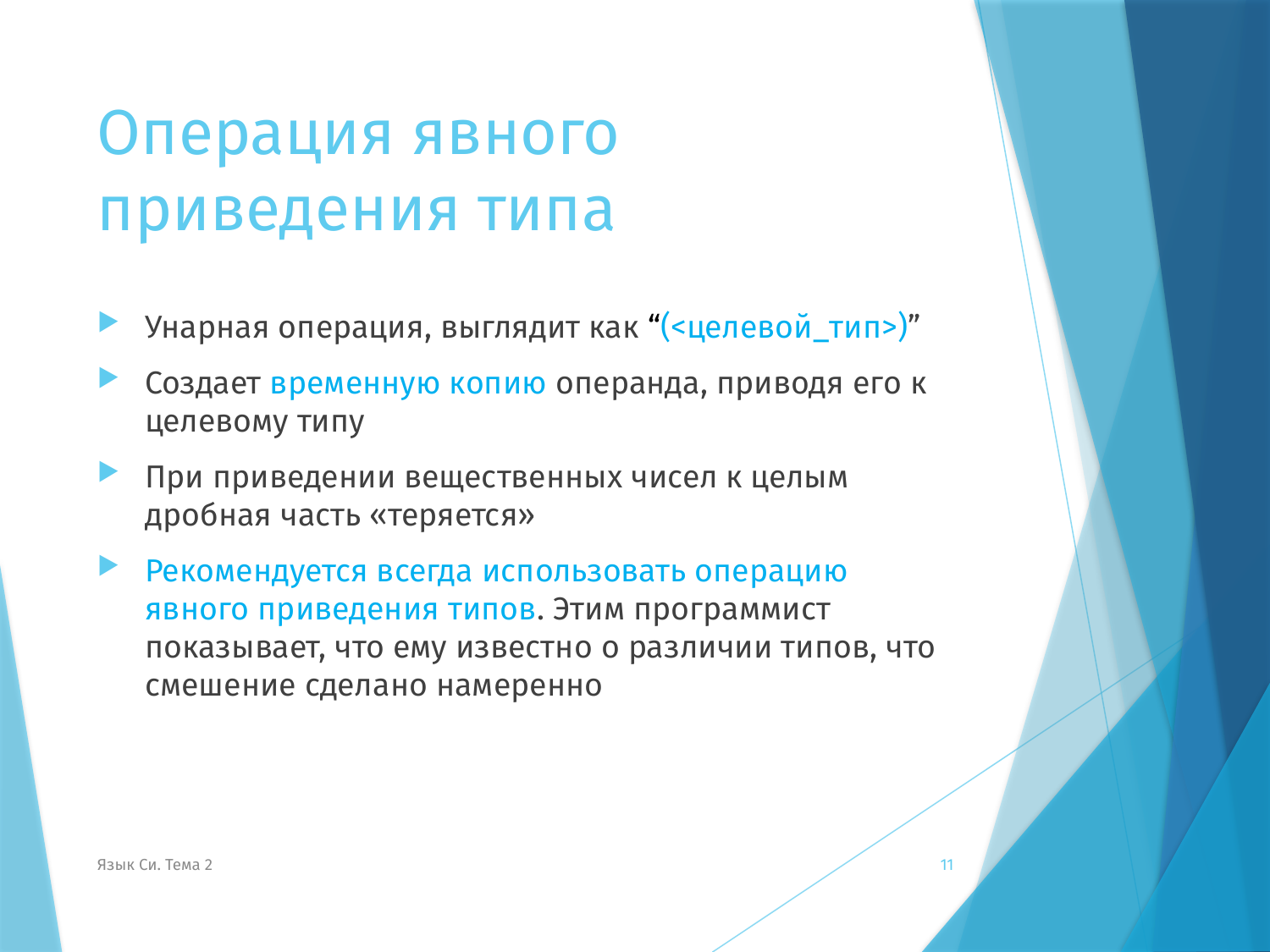

# Операция явного приведения типа
Унарная операция, выглядит как “(<целевой_тип>)”
Создает временную копию операнда, приводя его к целевому типу
При приведении вещественных чисел к целым дробная часть «теряется»
Рекомендуется всегда использовать операцию явного приведения типов. Этим программист показывает, что ему известно о различии типов, что смешение сделано намеренно

Язык Си. Тема 2
11